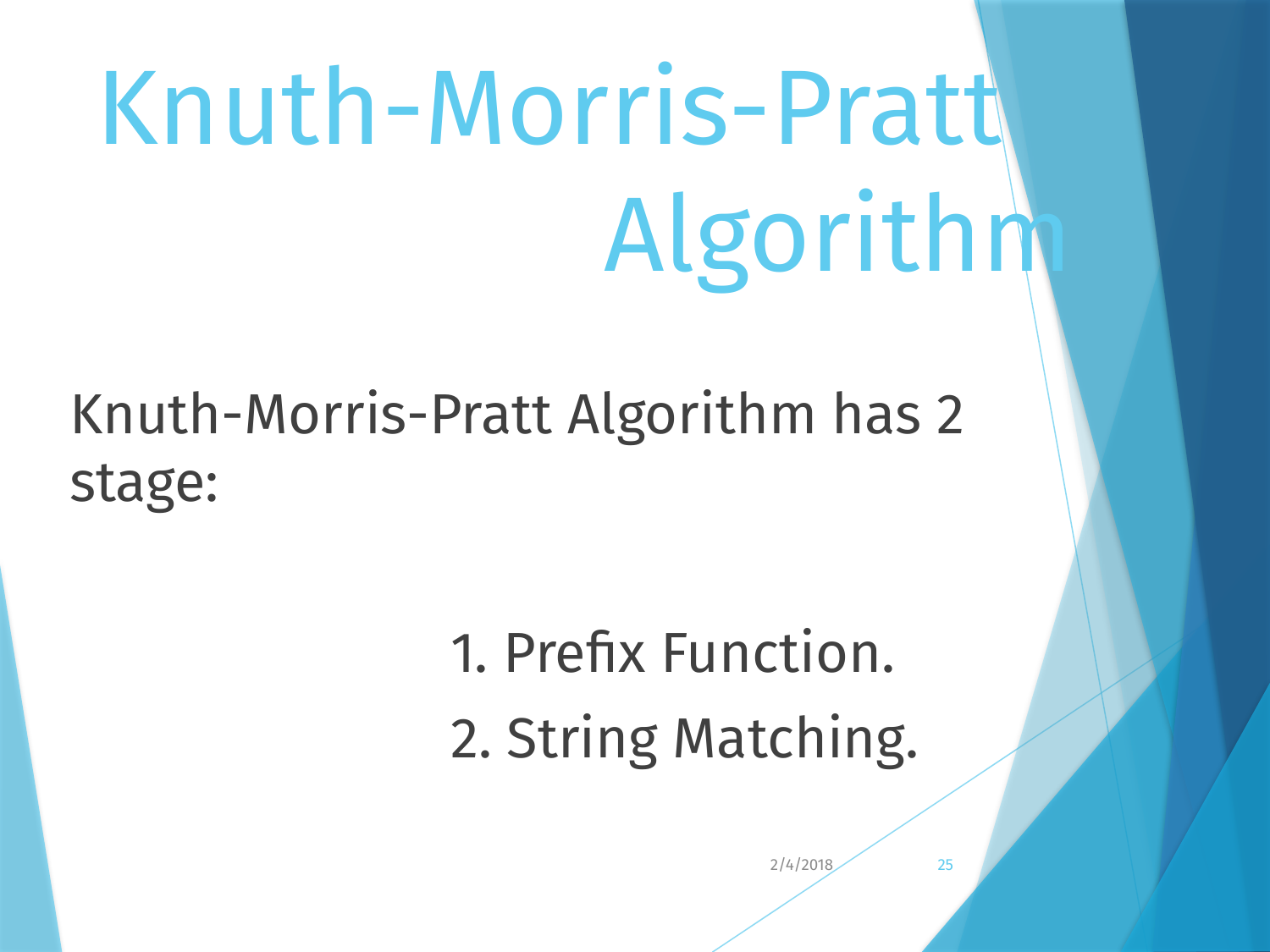

# Knuth-Morris-Pratt 				Algorithm

Knuth-Morris-Pratt Algorithm has 2 stage:

			1. Prefix Function.
			2. String Matching.
2/4/2018
25